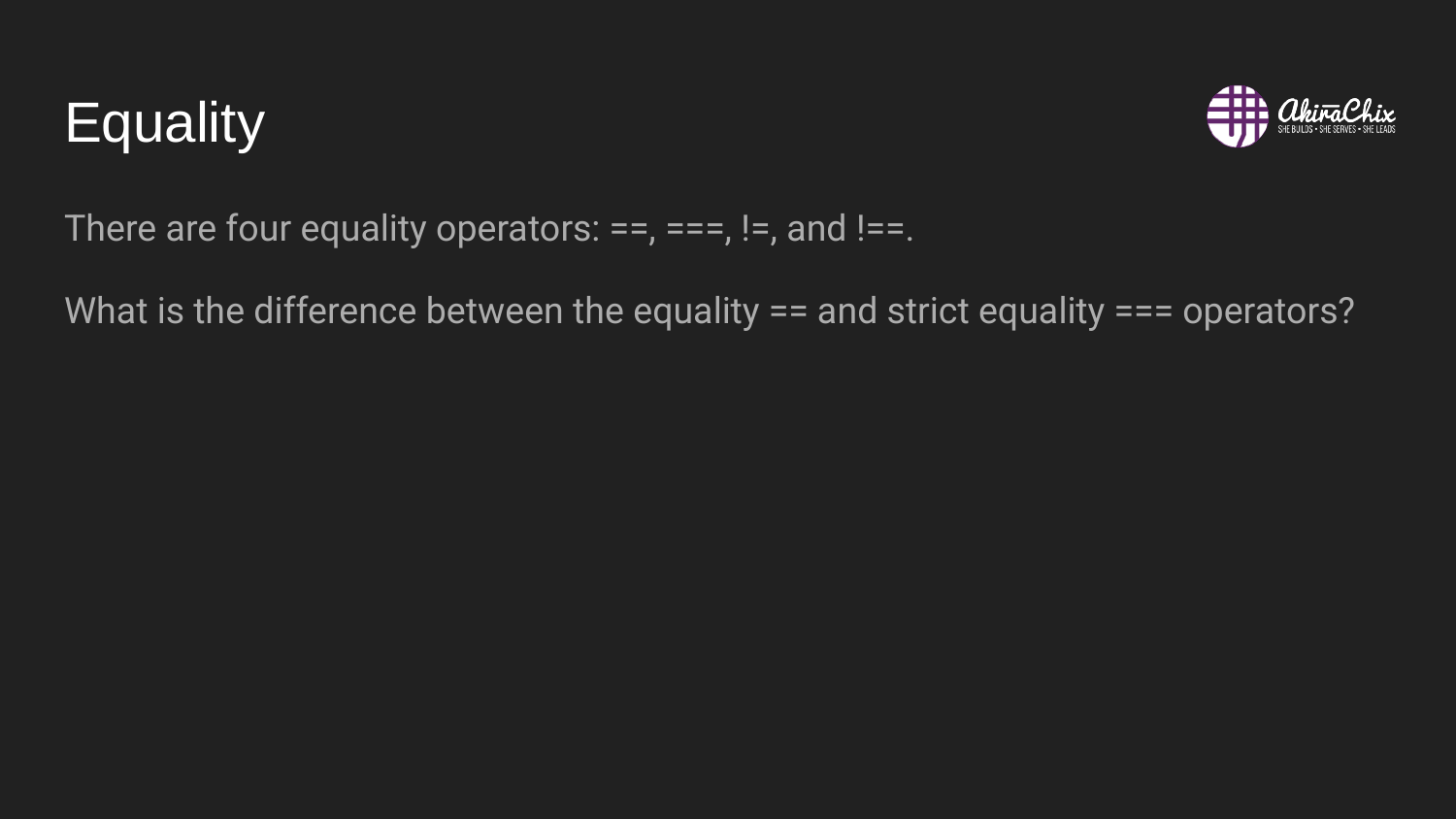

# Equality
There are four equality operators: ==, ===, !=, and !==.
What is the difference between the equality == and strict equality === operators?